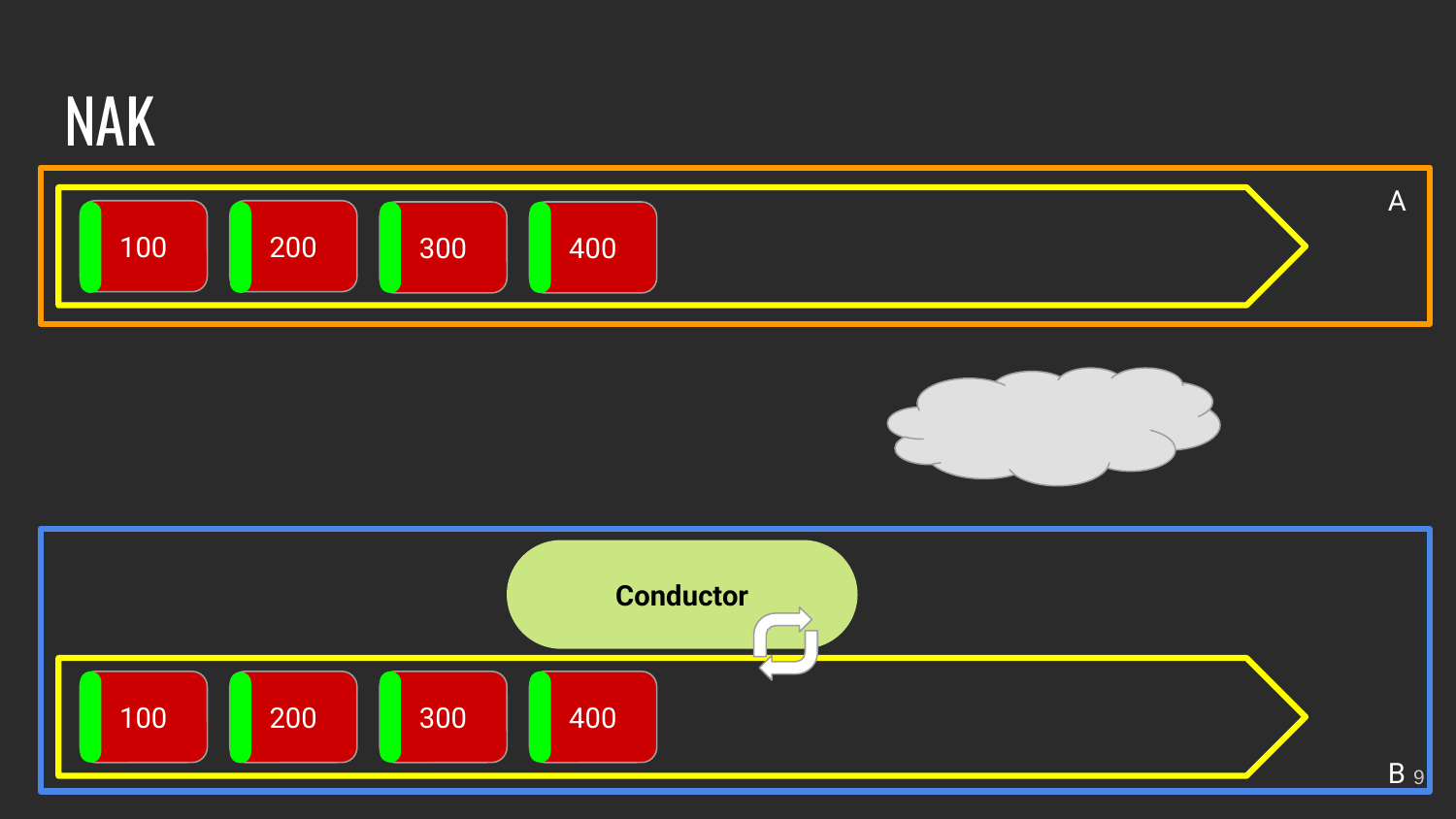

# NAK

A

100
200

300
400

Conductor

100

200
300
400

B
9